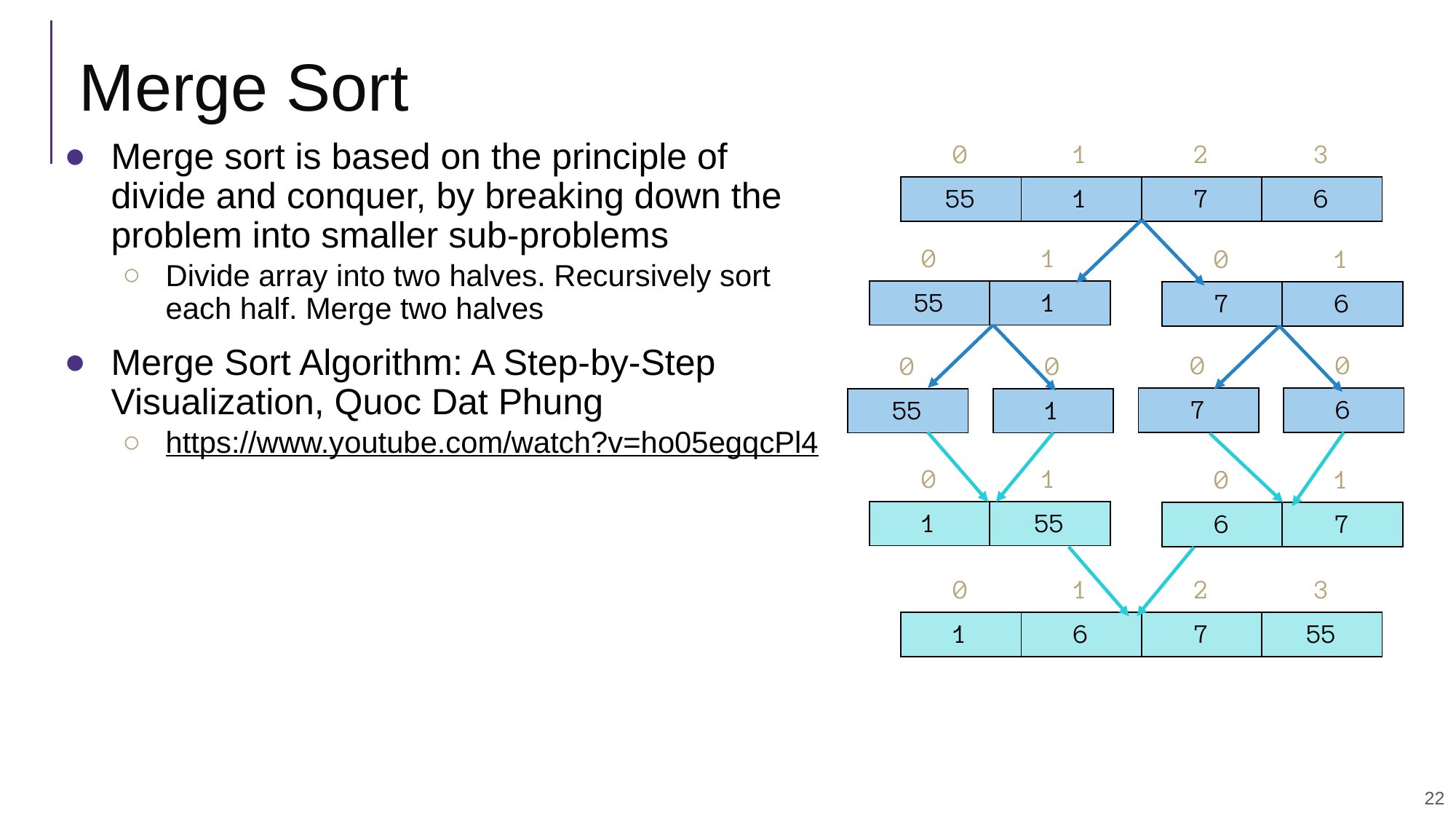

# Merge Sort
Merge sort is based on the principle of divide and conquer, by breaking down the problem into smaller sub-problems
Divide array into two halves. Recursively sort each half. Merge two halves
Merge Sort Algorithm: A Step-by-Step Visualization, Quoc Dat Phung
https://www.youtube.com/watch?v=ho05egqcPl4

| 0 | 1 | 2 | 3 |
| --- | --- | --- | --- |
| 55 | 1 | 7 | 6 |
| 0 | 1 |
| --- | --- |
| 55 | 1 |
| 0 | 1 |
| --- | --- |
| 7 | 6 |
| 0 |
| --- |
| 7 |
| 0 |
| --- |
| 6 |
| 0 |
| --- |
| 55 |
| 0 |
| --- |
| 1 |
| 0 | 1 |
| --- | --- |
| 1 | 55 |
| 0 | 1 |
| --- | --- |
| 6 | 7 |
| 0 | 1 | 2 | 3 |
| --- | --- | --- | --- |
| 1 | 6 | 7 | 55 |